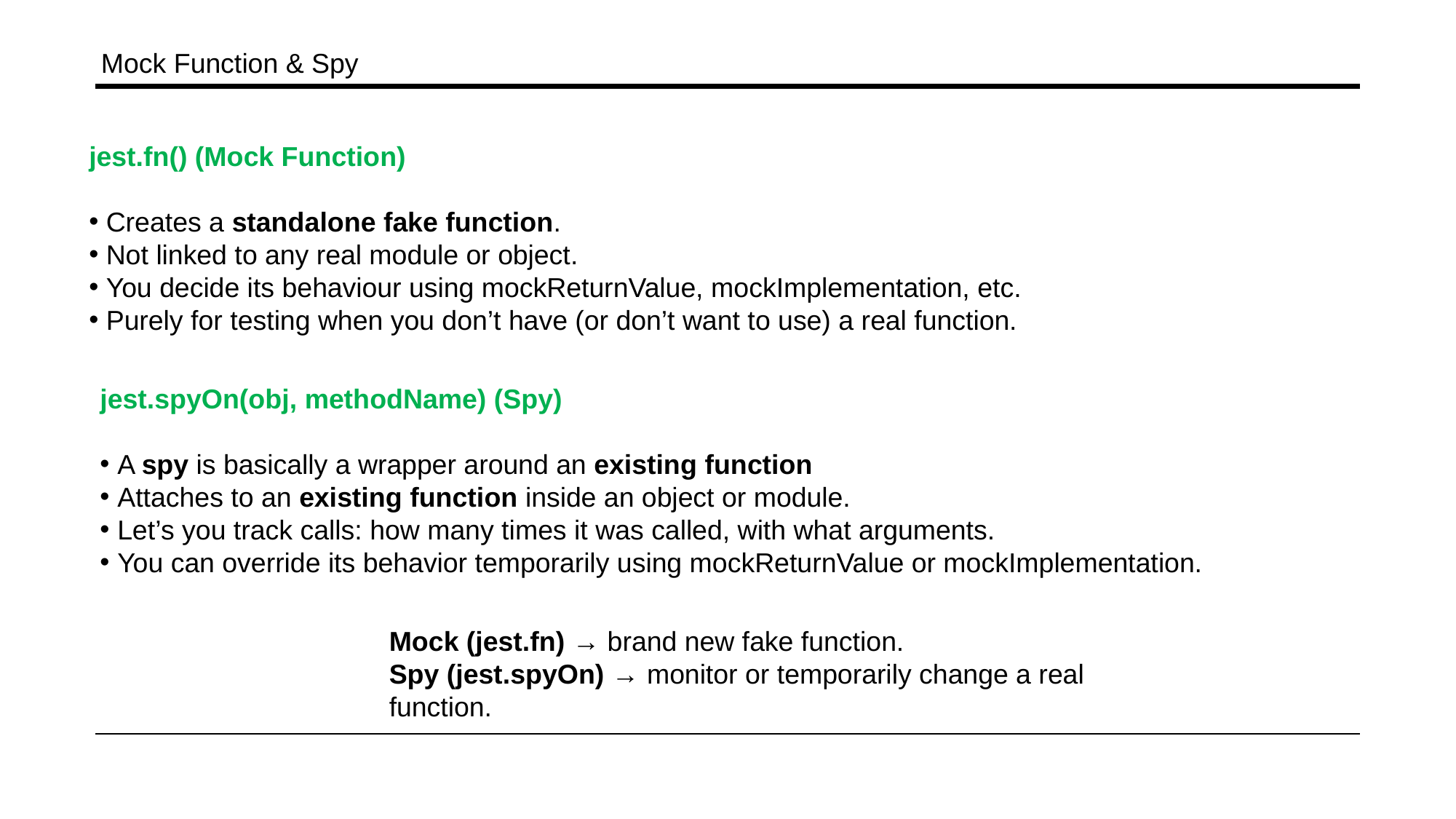

Mock Function & Spy
jest.fn() (Mock Function)

 Creates a standalone fake function.
 Not linked to any real module or object.
 You decide its behaviour using mockReturnValue, mockImplementation, etc.
 Purely for testing when you don’t have (or don’t want to use) a real function.
jest.spyOn(obj, methodName) (Spy)

 A spy is basically a wrapper around an existing function
 Attaches to an existing function inside an object or module.
 Let’s you track calls: how many times it was called, with what arguments.
 You can override its behavior temporarily using mockReturnValue or mockImplementation.
Mock (jest.fn) → brand new fake function.
Spy (jest.spyOn) → monitor or temporarily change a real function.